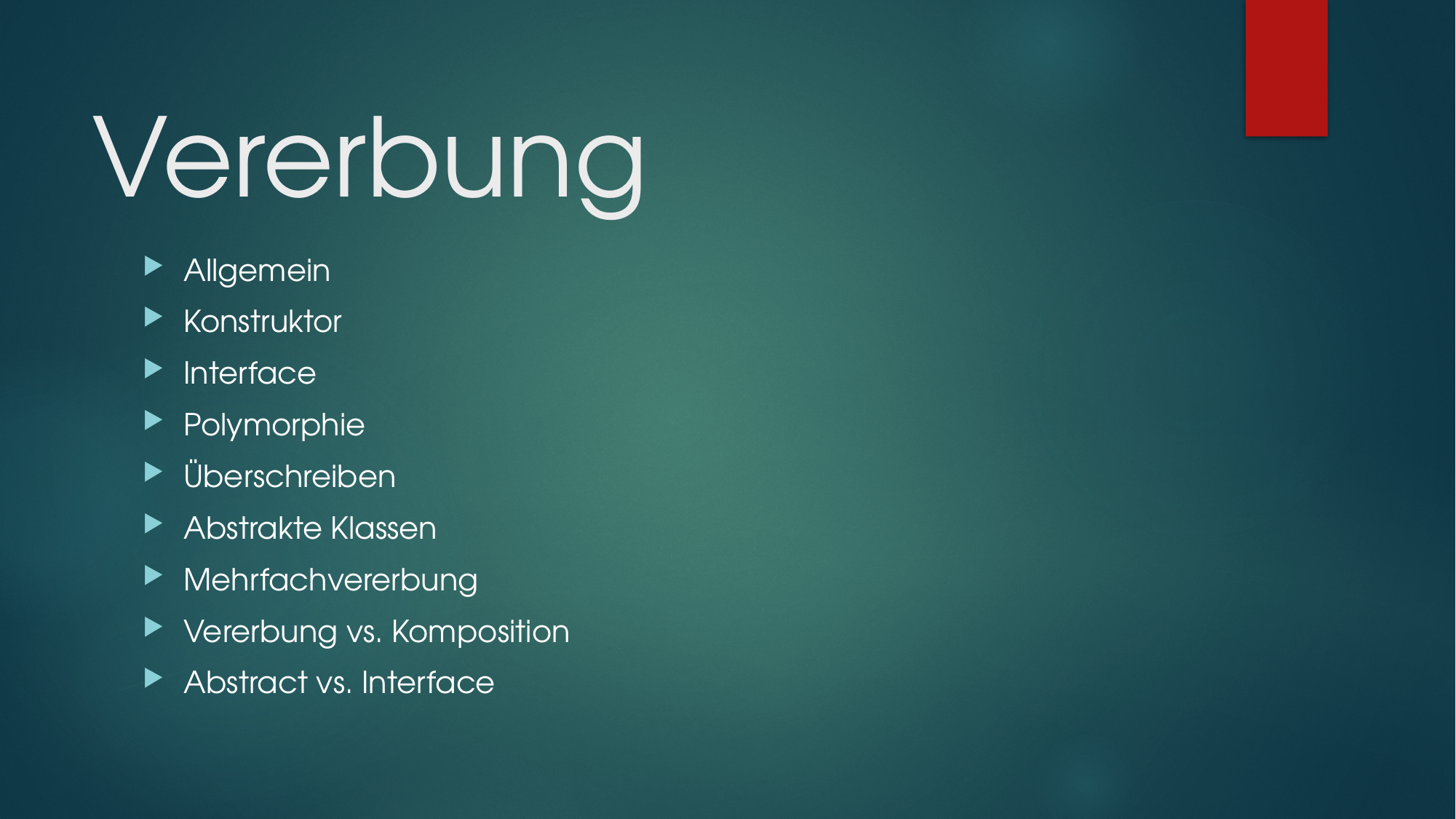

# Vererbung
Allgemein
Konstruktor
Interface
Polymorphie
Überschreiben
Abstrakte Klassen
Mehrfachvererbung
Vererbung vs. Komposition
Abstract vs. Interface